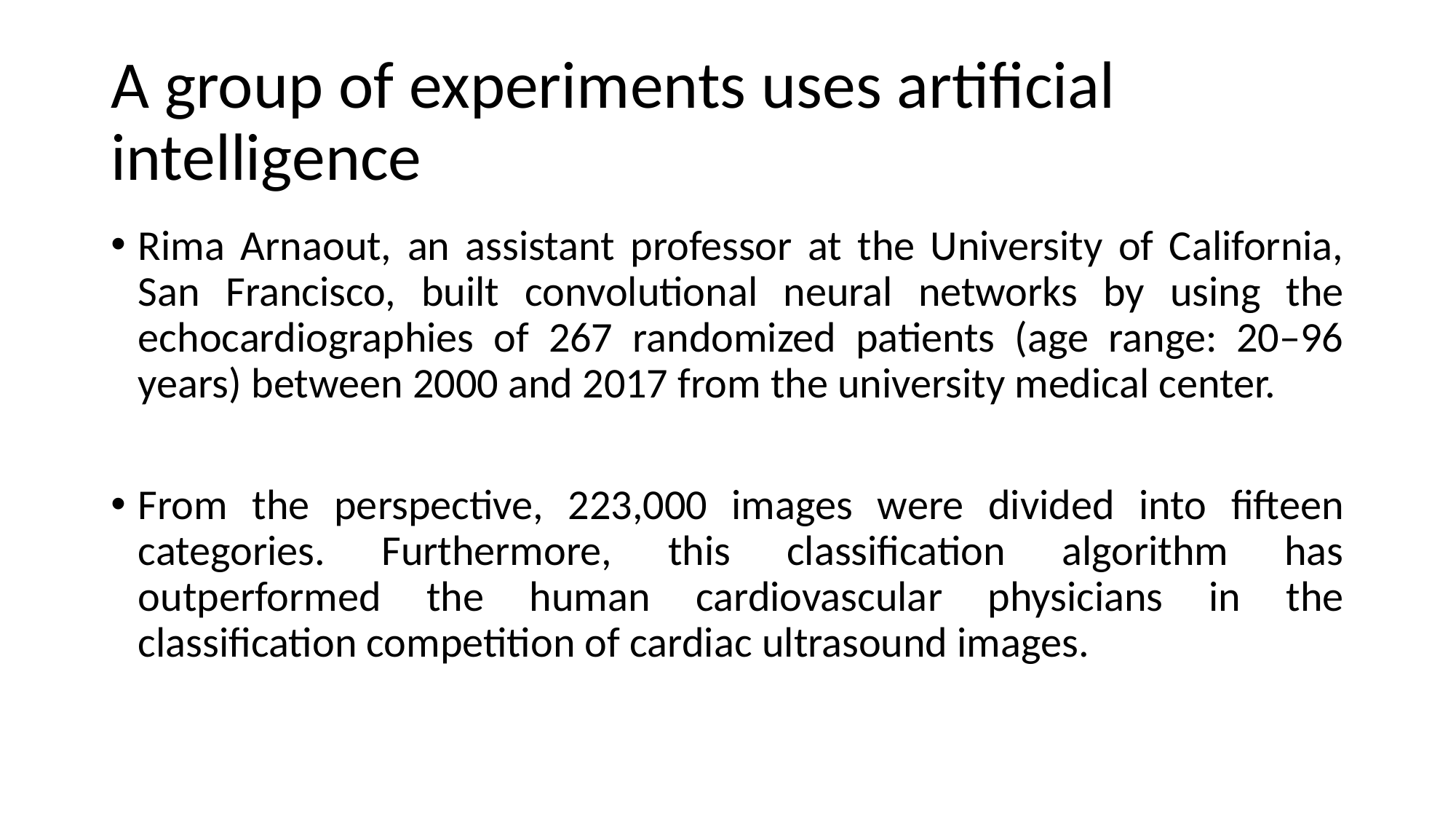

# A group of experiments uses artificial intelligence
Rima Arnaout, an assistant professor at the University of California, San Francisco, built convolutional neural networks by using the echocardiographies of 267 randomized patients (age range: 20–96 years) between 2000 and 2017 from the university medical center.

From the perspective, 223,000 images were divided into fifteen categories. Furthermore, this classification algorithm has outperformed the human cardiovascular physicians in the classification competition of cardiac ultrasound images.